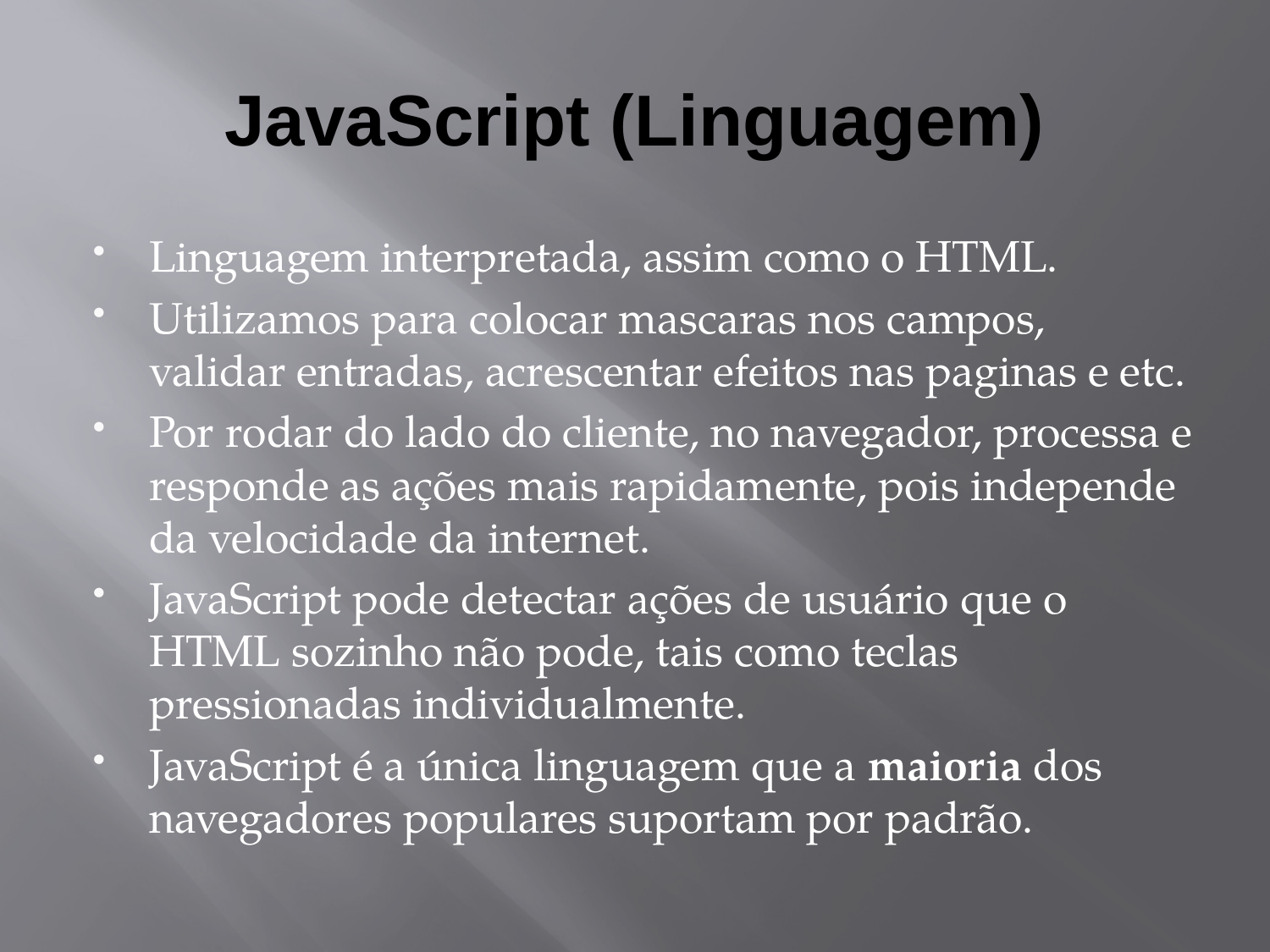

# JavaScript (Linguagem)
Linguagem interpretada, assim como o HTML.
Utilizamos para colocar mascaras nos campos, validar entradas, acrescentar efeitos nas paginas e etc.
Por rodar do lado do cliente, no navegador, processa e responde as ações mais rapidamente, pois independe da velocidade da internet.
JavaScript pode detectar ações de usuário que o HTML sozinho não pode, tais como teclas pressionadas individualmente.
JavaScript é a única linguagem que a maioria dos navegadores populares suportam por padrão.